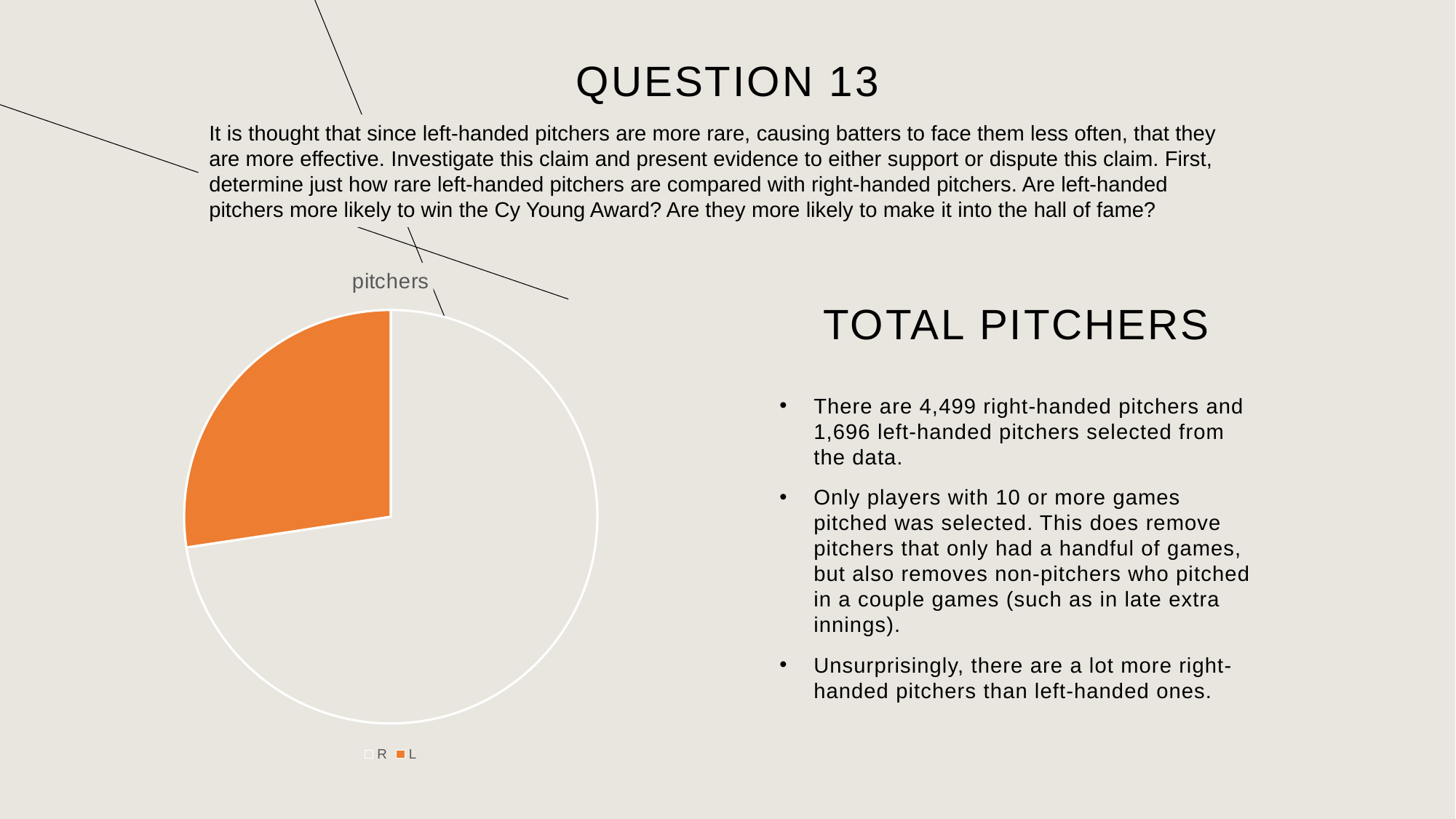

Question 13
It is thought that since left-handed pitchers are more rare, causing batters to face them less often, that they are more effective. Investigate this claim and present evidence to either support or dispute this claim. First, determine just how rare left-handed pitchers are compared with right-handed pitchers. Are left-handed pitchers more likely to win the Cy Young Award? Are they more likely to make it into the hall of fame?

### Chart:

| Category | pitchers |
|---|---|
| R | 4499.0 |
| L | 1696.0 |
# Total pitchers
There are 4,499 right-handed pitchers and 1,696 left-handed pitchers selected from the data.
Only players with 10 or more games pitched was selected. This does remove pitchers that only had a handful of games, but also removes non-pitchers who pitched in a couple games (such as in late extra innings).
Unsurprisingly, there are a lot more right-handed pitchers than left-handed ones.